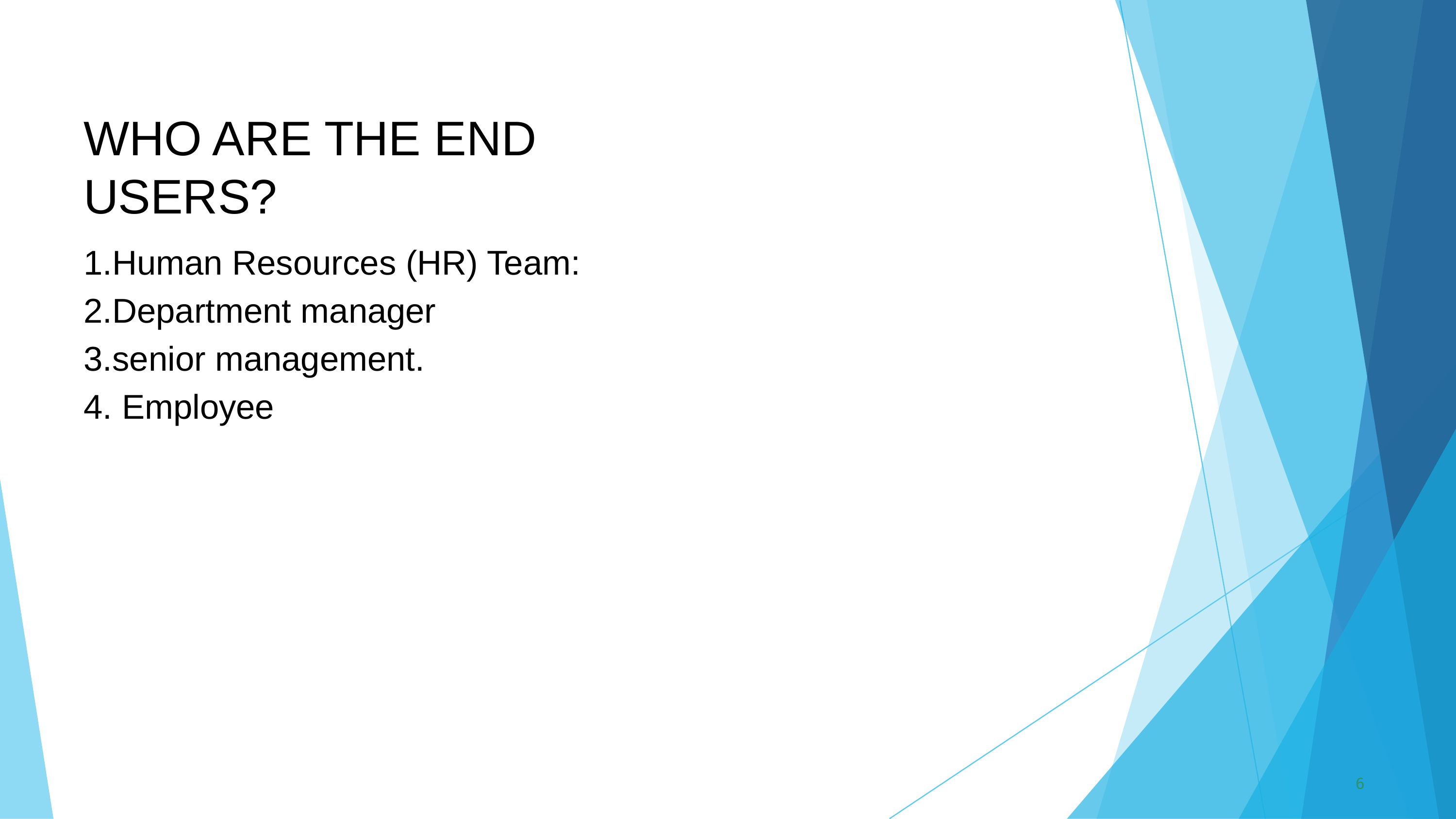

WHO ARE THE END USERS?
1.Human Resources (HR) Team:
2.Department manager
3.senior management.
4. Employee

6